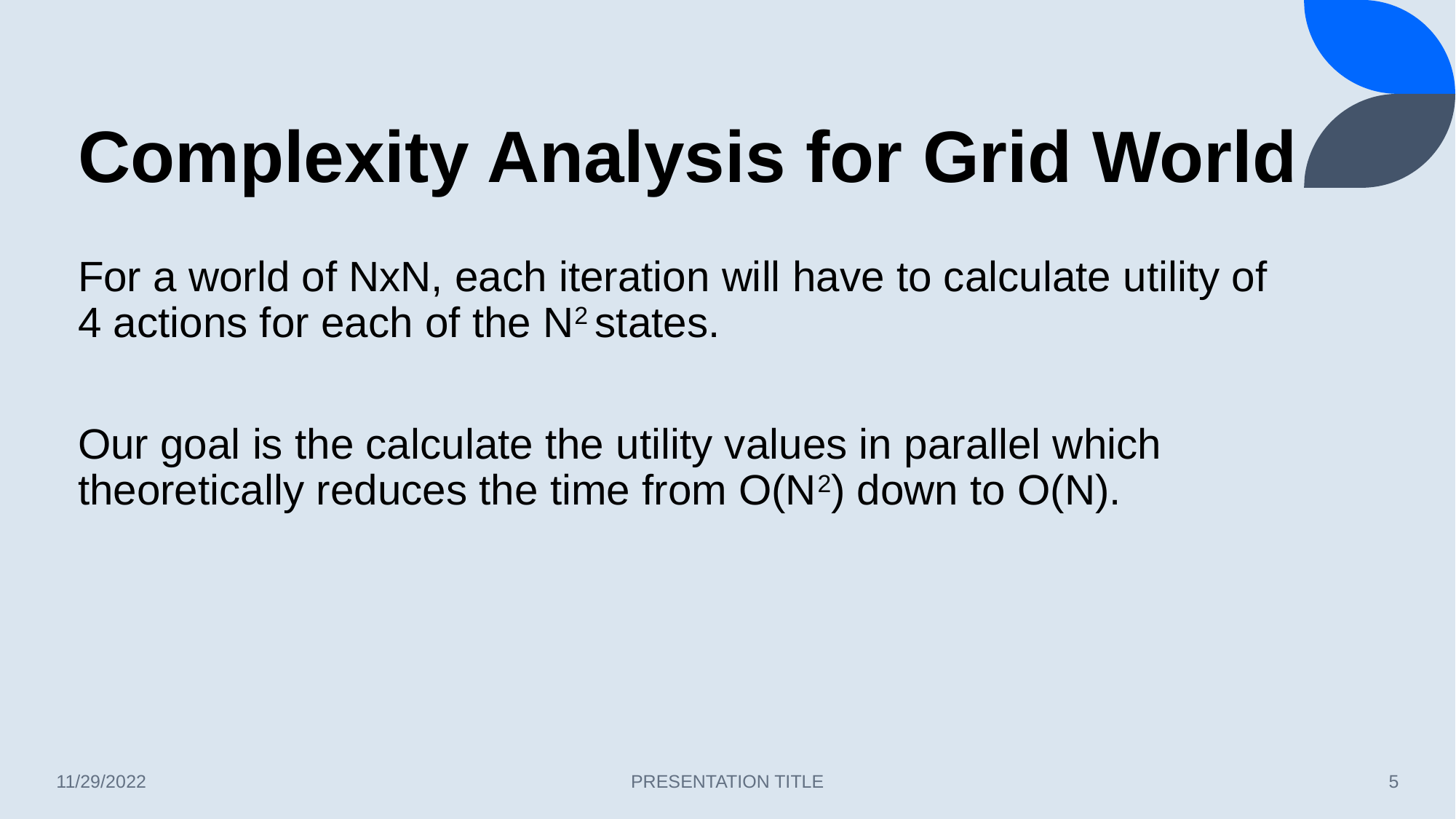

# Complexity Analysis for Grid World
For a world of NxN, each iteration will have to calculate utility of 4 actions for each of the N2 states.

Our goal is the calculate the utility values in parallel which theoretically reduces the time from O(N2) down to O(N).
11/29/2022
PRESENTATION TITLE
5